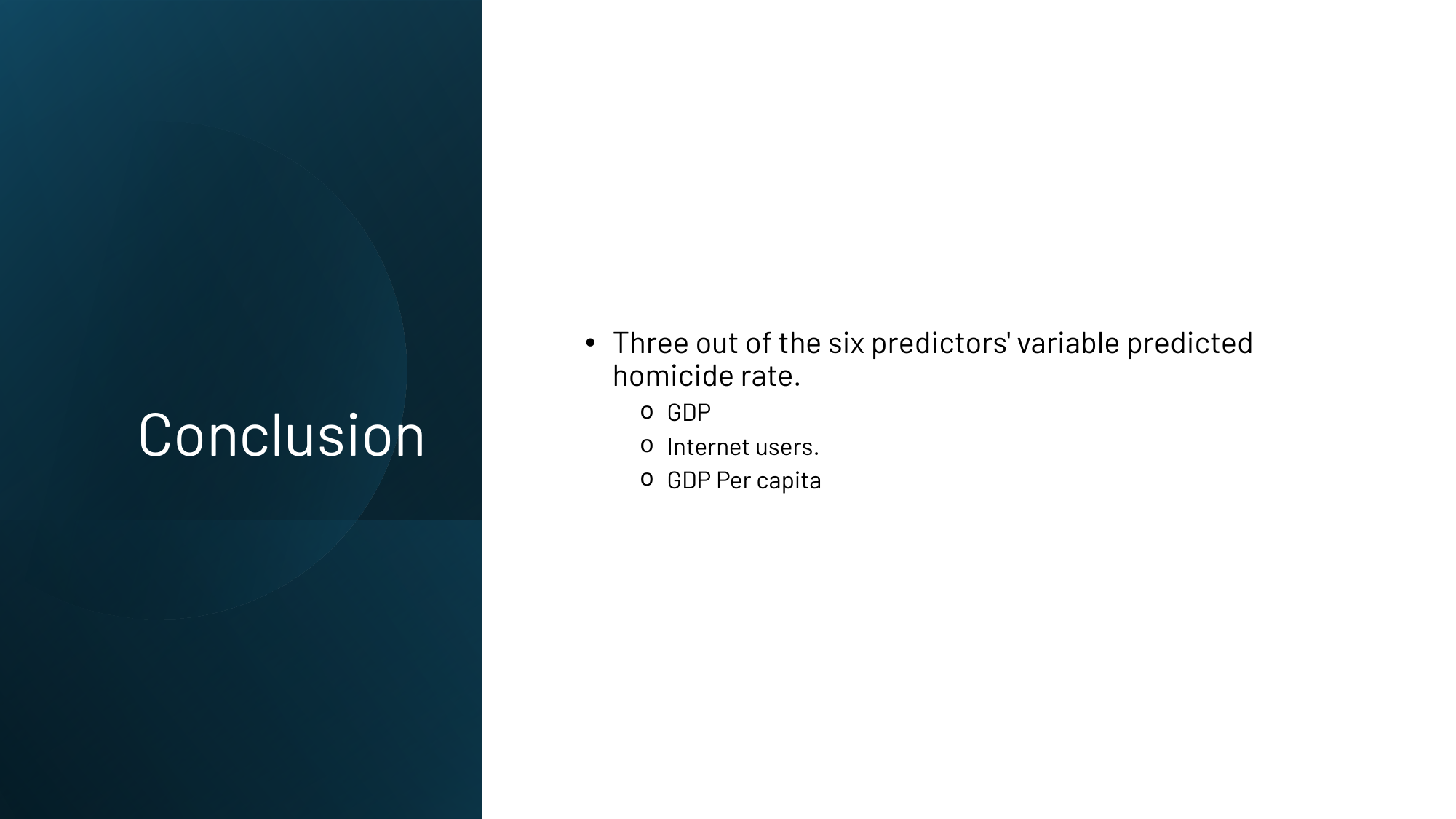

# Conclusion

Three out of the six predictors' variable predicted homicide rate.
GDP
Internet users.
GDP Per capita